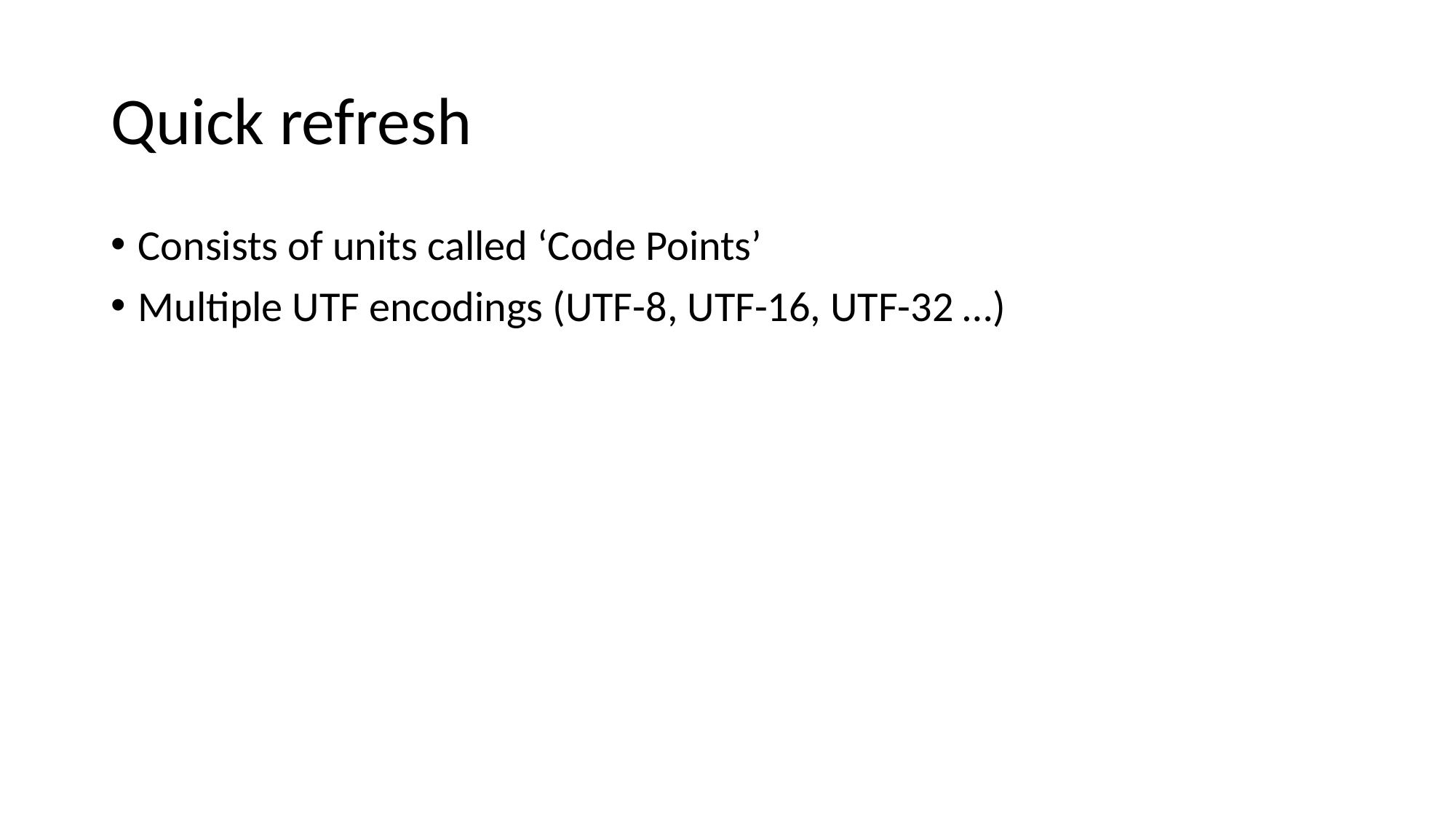

# Quick refresh
Consists of units called ‘Code Points’
Multiple UTF encodings (UTF-8, UTF-16, UTF-32 …)